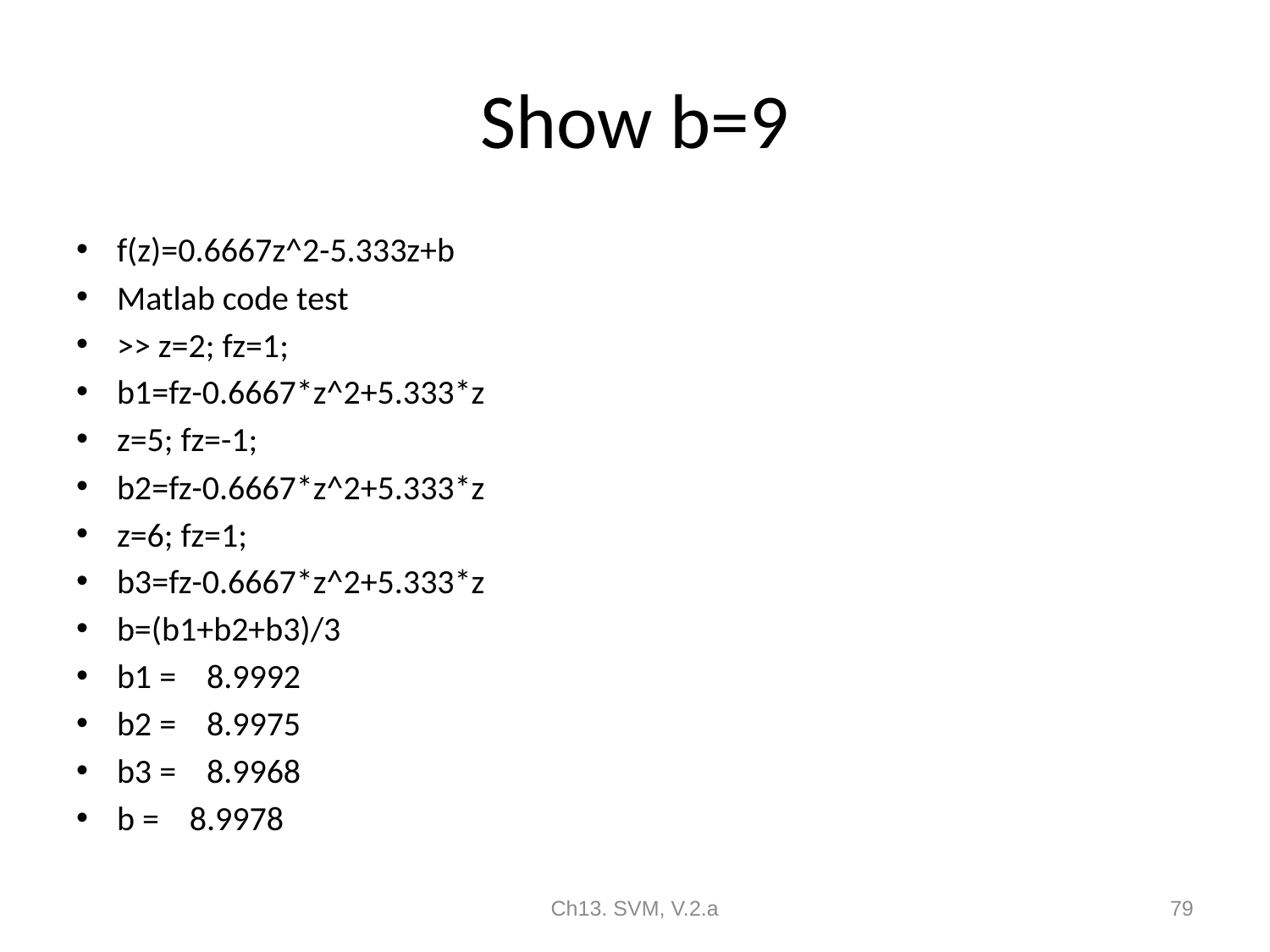

# Show b=9
f(z)=0.6667z^2-5.333z+b
Matlab code test
>> z=2; fz=1;
b1=fz-0.6667*z^2+5.333*z
z=5; fz=-1;
b2=fz-0.6667*z^2+5.333*z
z=6; fz=1;
b3=fz-0.6667*z^2+5.333*z
b=(b1+b2+b3)/3
b1 =    8.9992
b2 =    8.9975
b3 =    8.9968
b =    8.9978
Ch13. SVM, V.2.a
79